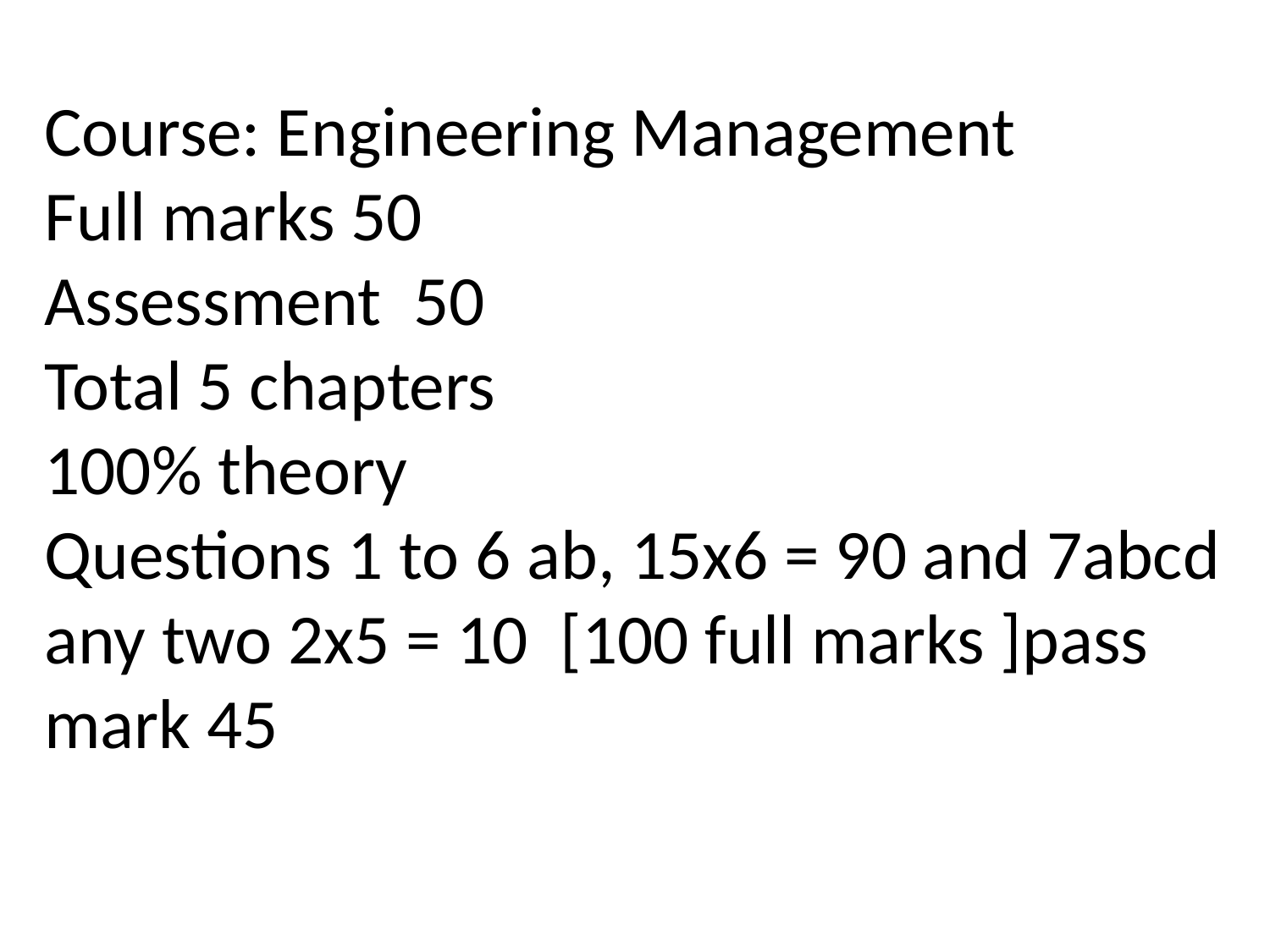

# Course: Engineering Management Full marks 50 Assessment  50 Total 5 chapters 100% theory Questions 1 to 6 ab, 15x6 = 90 and 7abcd any two 2x5 = 10  [100 full marks ]pass mark 45